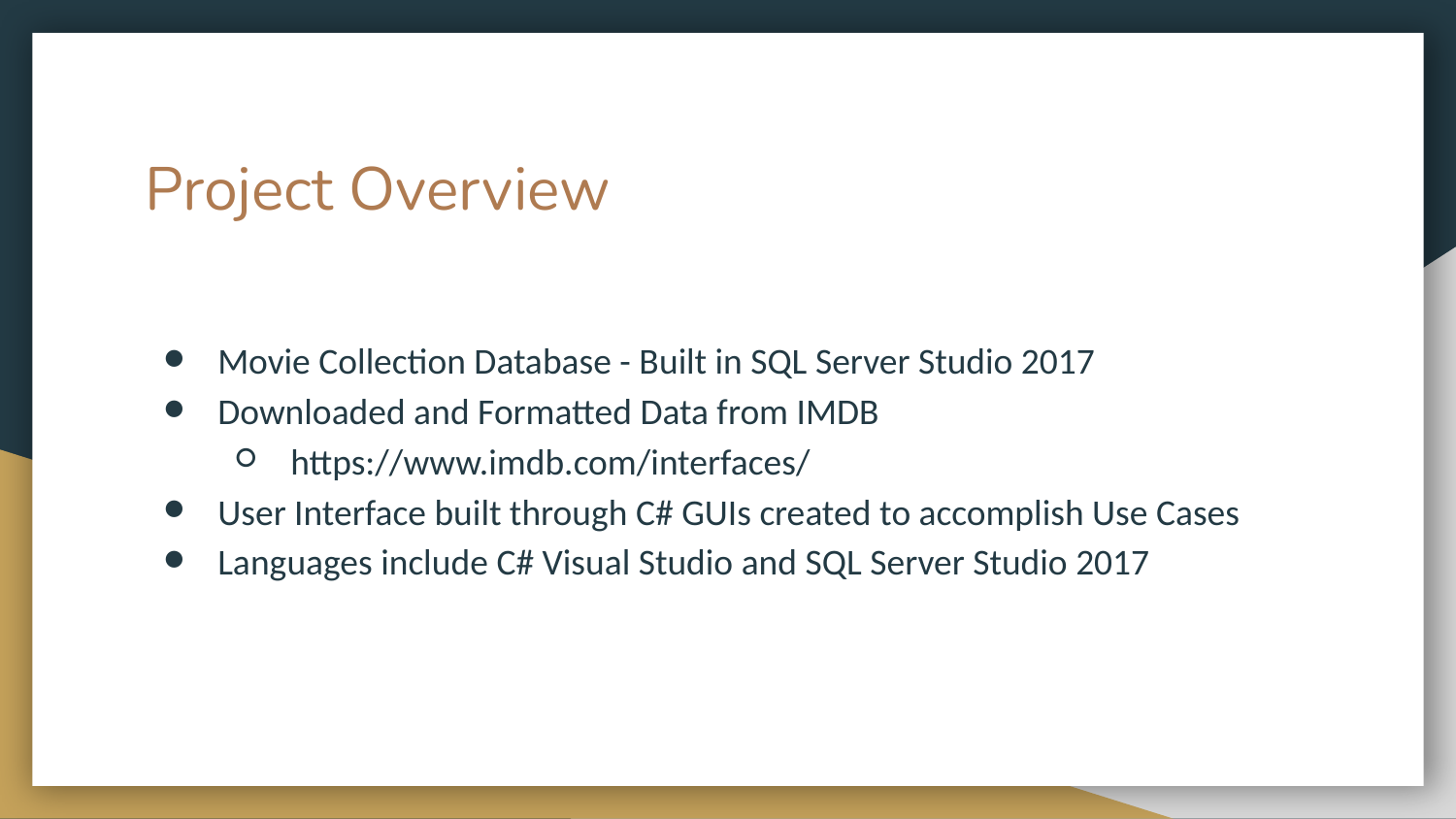

# Project Overview
Movie Collection Database - Built in SQL Server Studio 2017
Downloaded and Formatted Data from IMDB
https://www.imdb.com/interfaces/
User Interface built through C# GUIs created to accomplish Use Cases
Languages include C# Visual Studio and SQL Server Studio 2017